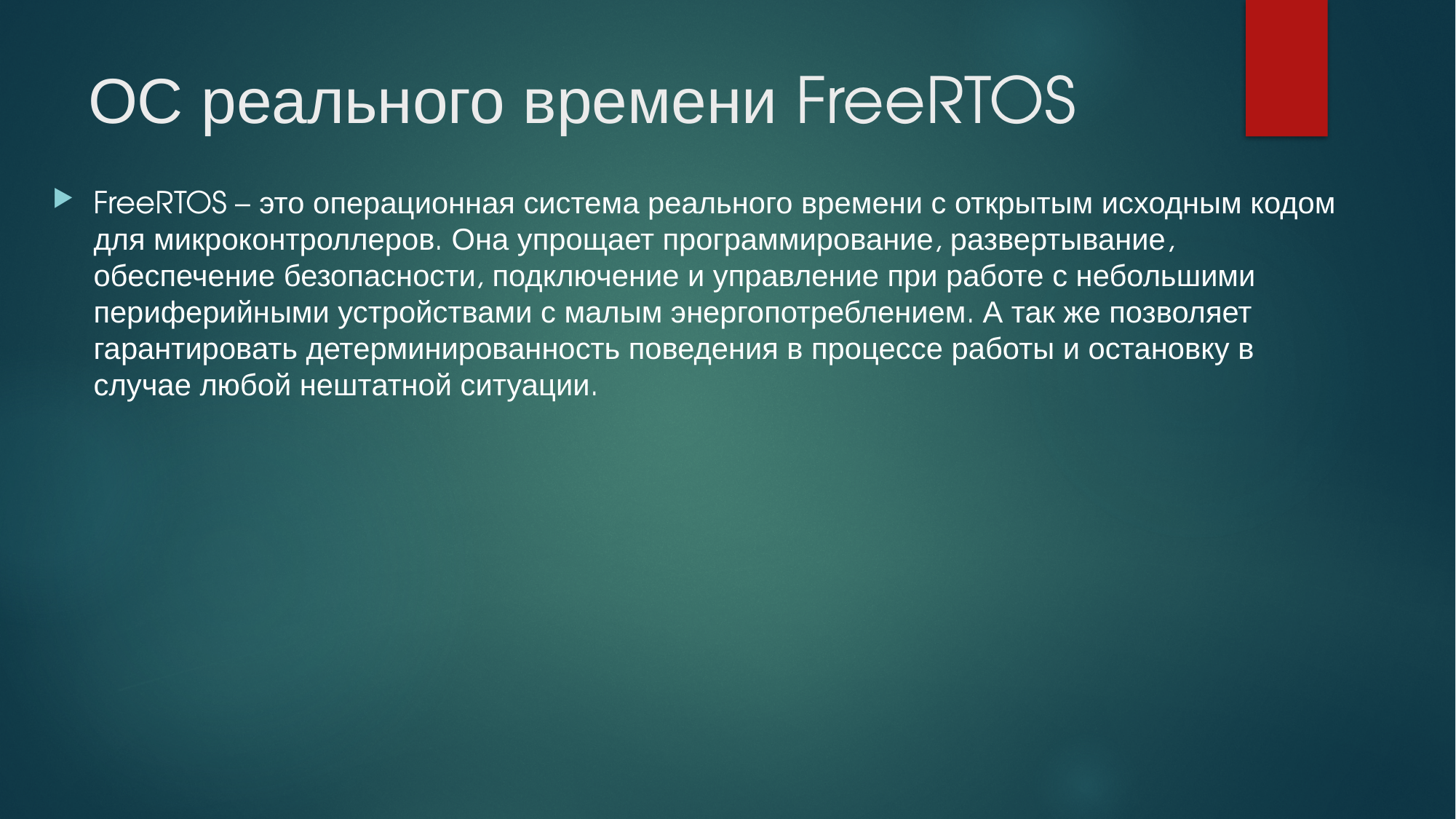

# ОС реального времени FreeRTOS
FreeRTOS – это операционная система реального времени с открытым исходным кодом для микроконтроллеров. Она упрощает программирование, развертывание, обеспечение безопасности, подключение и управление при работе с небольшими периферийными устройствами с малым энергопотреблением. А так же позволяет гарантировать детерминированность поведения в процессе работы и остановку в случае любой нештатной ситуации.